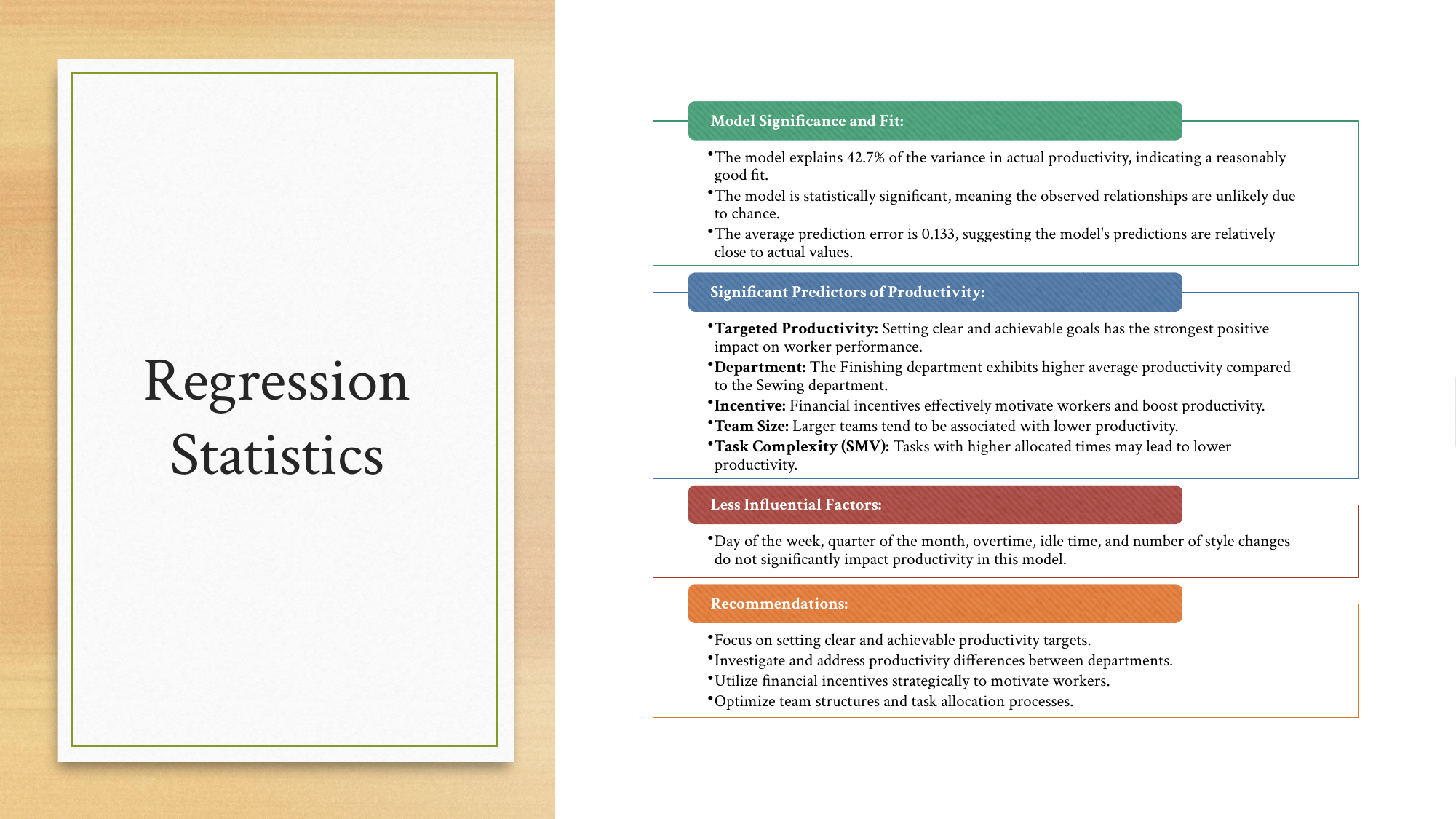

The model explains 42.7% of the variance in actual productivity, indicating a reasonably good fit.
The model is statistically significant, meaning the observed relationships are unlikely due to chance.
The average prediction error is 0.133, suggesting the model's predictions are relatively close to actual values.
Model Significance and Fit:
Targeted Productivity: Setting clear and achievable goals has the strongest positive impact on worker performance.
Department: The Finishing department exhibits higher average productivity compared to the Sewing department.
Incentive: Financial incentives effectively motivate workers and boost productivity.
Team Size: Larger teams tend to be associated with lower productivity.
Task Complexity (SMV): Tasks with higher allocated times may lead to lower productivity.
Significant Predictors of Productivity:
Day of the week, quarter of the month, overtime, idle time, and number of style changes do not significantly impact productivity in this model.
Less Influential Factors:
Focus on setting clear and achievable productivity targets.
Investigate and address productivity differences between departments.
Utilize financial incentives strategically to motivate workers.
Optimize team structures and task allocation processes.
Recommendations:
# Regression Statistics